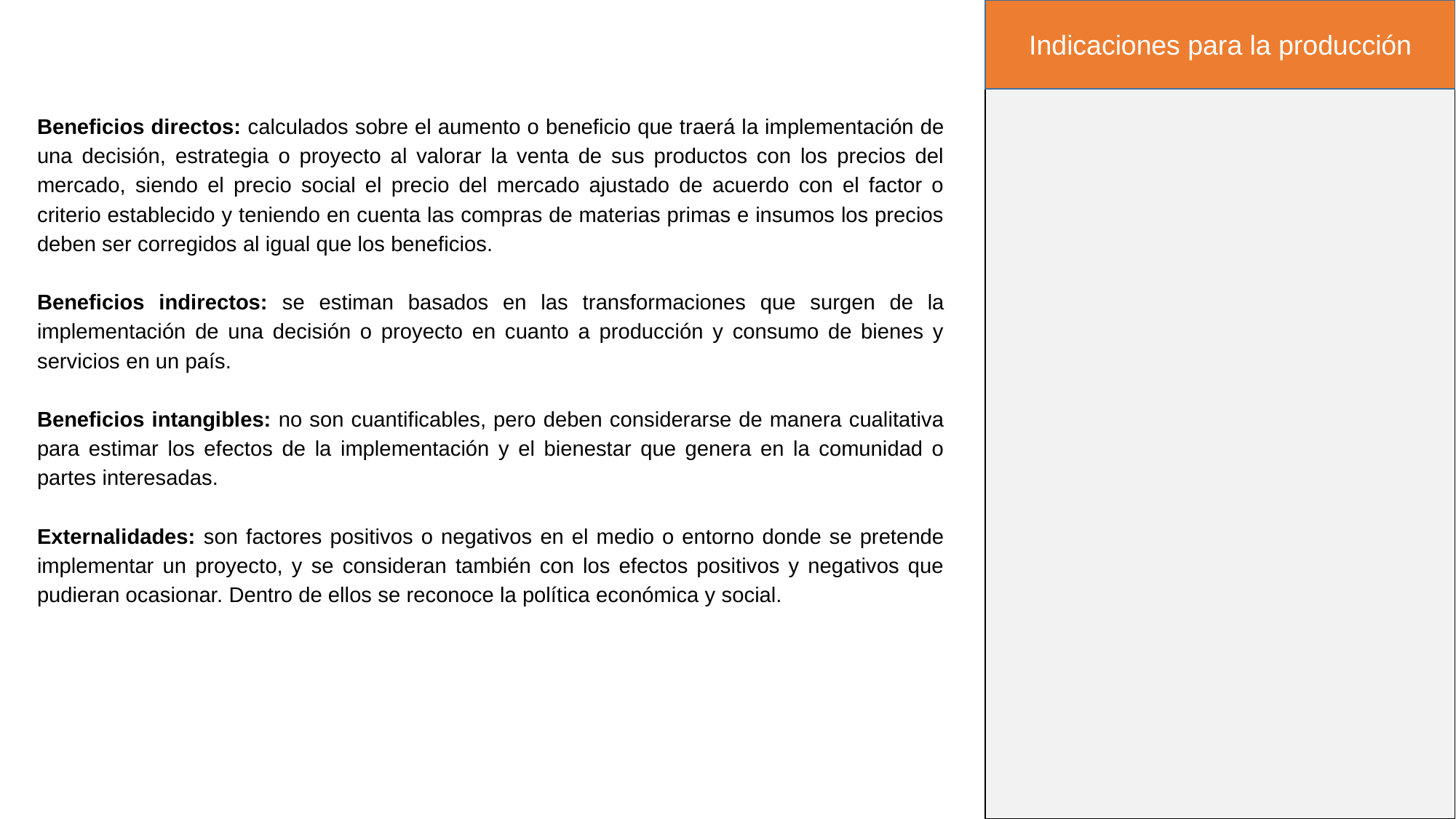

Indicaciones para la producción
Beneficios directos: calculados sobre el aumento o beneficio que traerá la implementación de una decisión, estrategia o proyecto al valorar la venta de sus productos con los precios del mercado, siendo el precio social el precio del mercado ajustado de acuerdo con el factor o criterio establecido y teniendo en cuenta las compras de materias primas e insumos los precios deben ser corregidos al igual que los beneficios.

Beneficios indirectos: se estiman basados en las transformaciones que surgen de la implementación de una decisión o proyecto en cuanto a producción y consumo de bienes y servicios en un país.

Beneficios intangibles: no son cuantificables, pero deben considerarse de manera cualitativa para estimar los efectos de la implementación y el bienestar que genera en la comunidad o partes interesadas.

Externalidades: son factores positivos o negativos en el medio o entorno donde se pretende implementar un proyecto, y se consideran también con los efectos positivos y negativos que pudieran ocasionar. Dentro de ellos se reconoce la política económica y social.